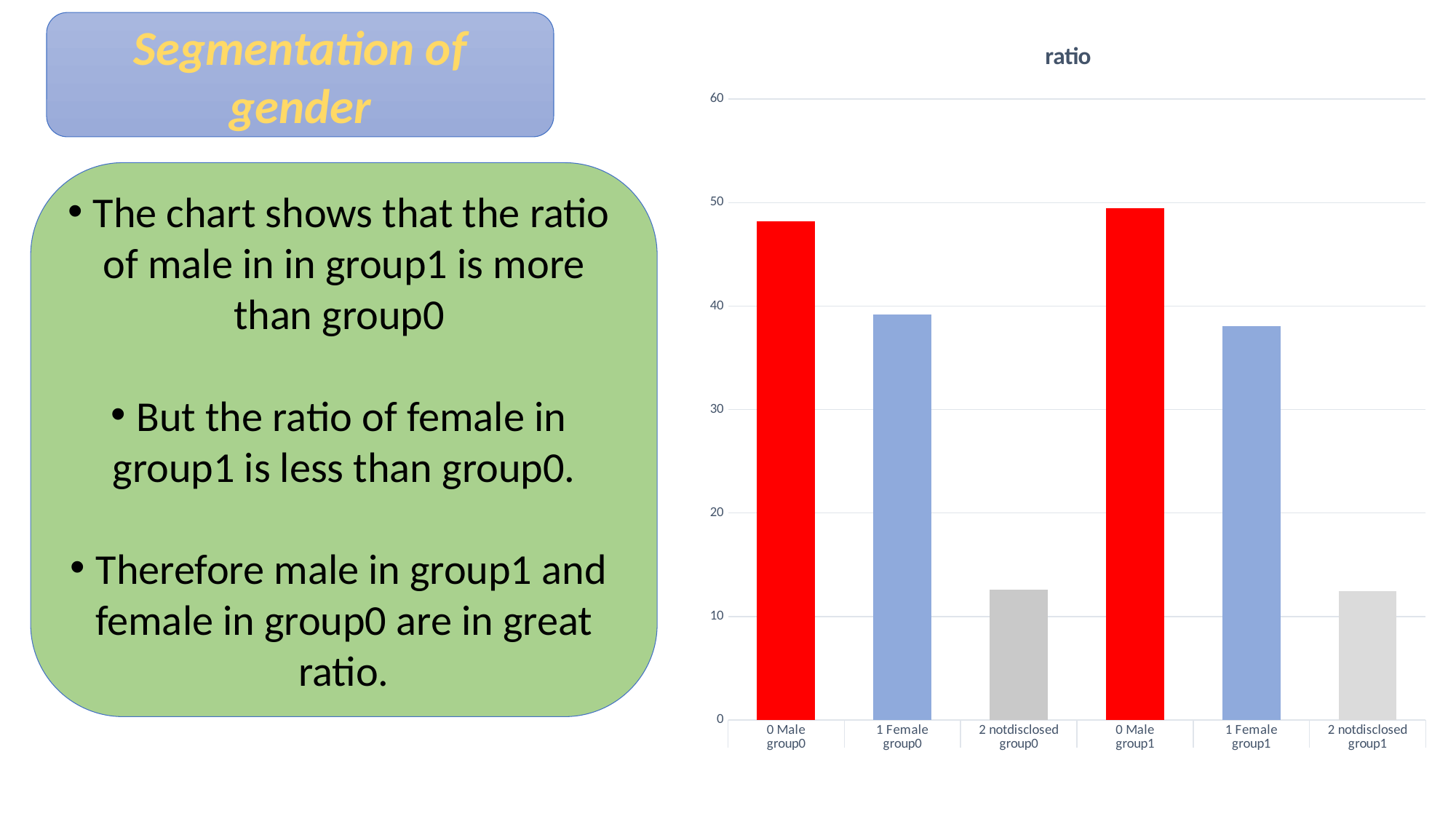

Segmentation of gender

### Chart:

| Category | ratio |
|---|---|
| 0 Male | 48.20274114300492 |
| 1 Female | 39.203516938194944 |
| 2 notdisclosed | 12.593741918800102 |
| 0 Male | 49.4760657299357 |
| 1 Female | 38.04477256489638 |
| 2 notdisclosed | 12.4791617051678 |
The chart shows that the ratio of male in in group1 is more than group0

But the ratio of female in group1 is less than group0.

Therefore male in group1 and female in group0 are in great ratio.